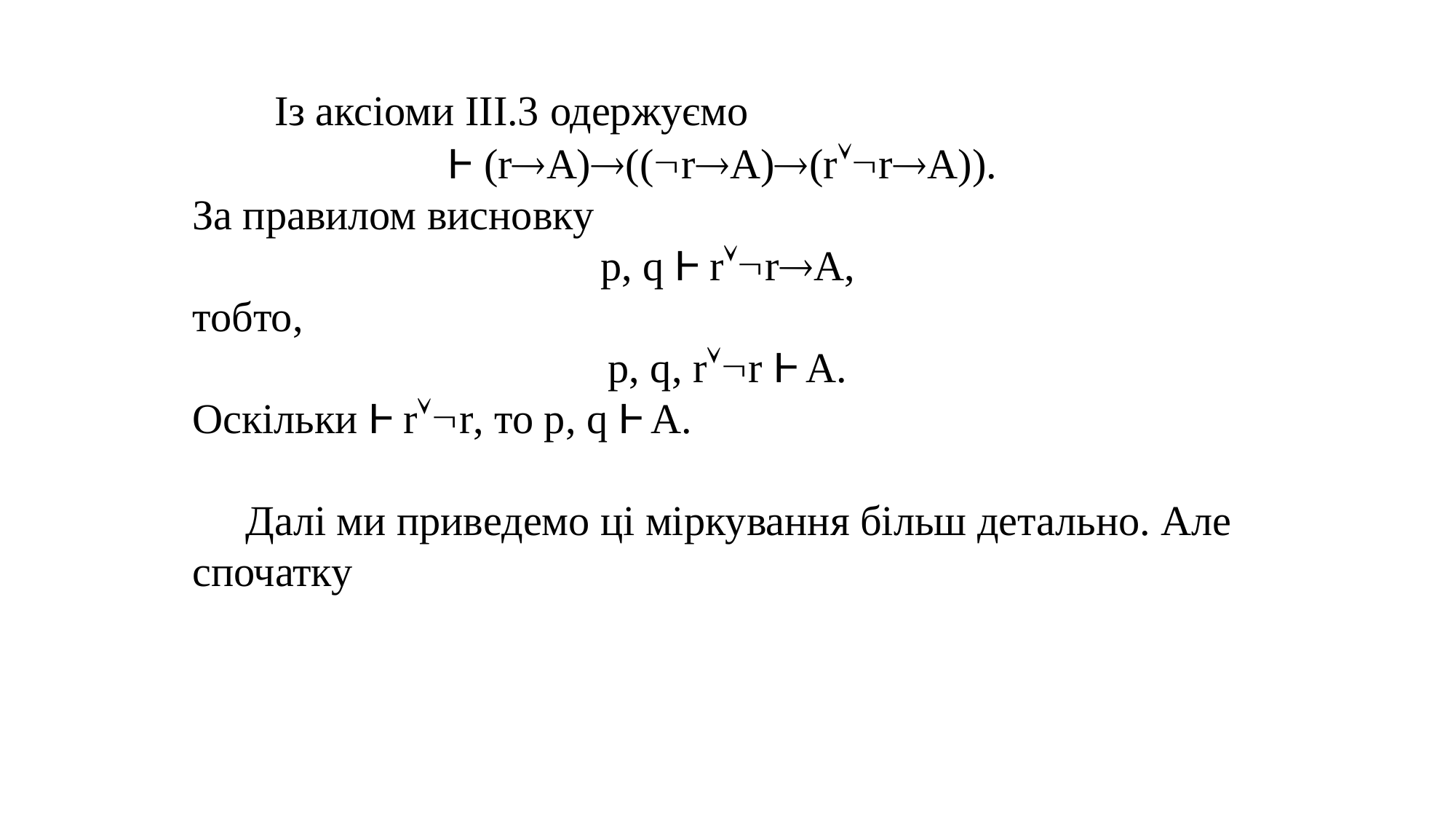

Із аксіоми III.3 одержуємо
Ⱶ (r→A)→((¬r→A)→(r∨¬r→A)).
За правилом висновку
p, q Ⱶ r∨¬r→A,
тобто,
p, q, r∨¬r Ⱶ A.
Оскільки Ⱶ r∨¬r, то p, q Ⱶ A.

     Далі ми приведемо ці міркування більш детально. Але спочатку